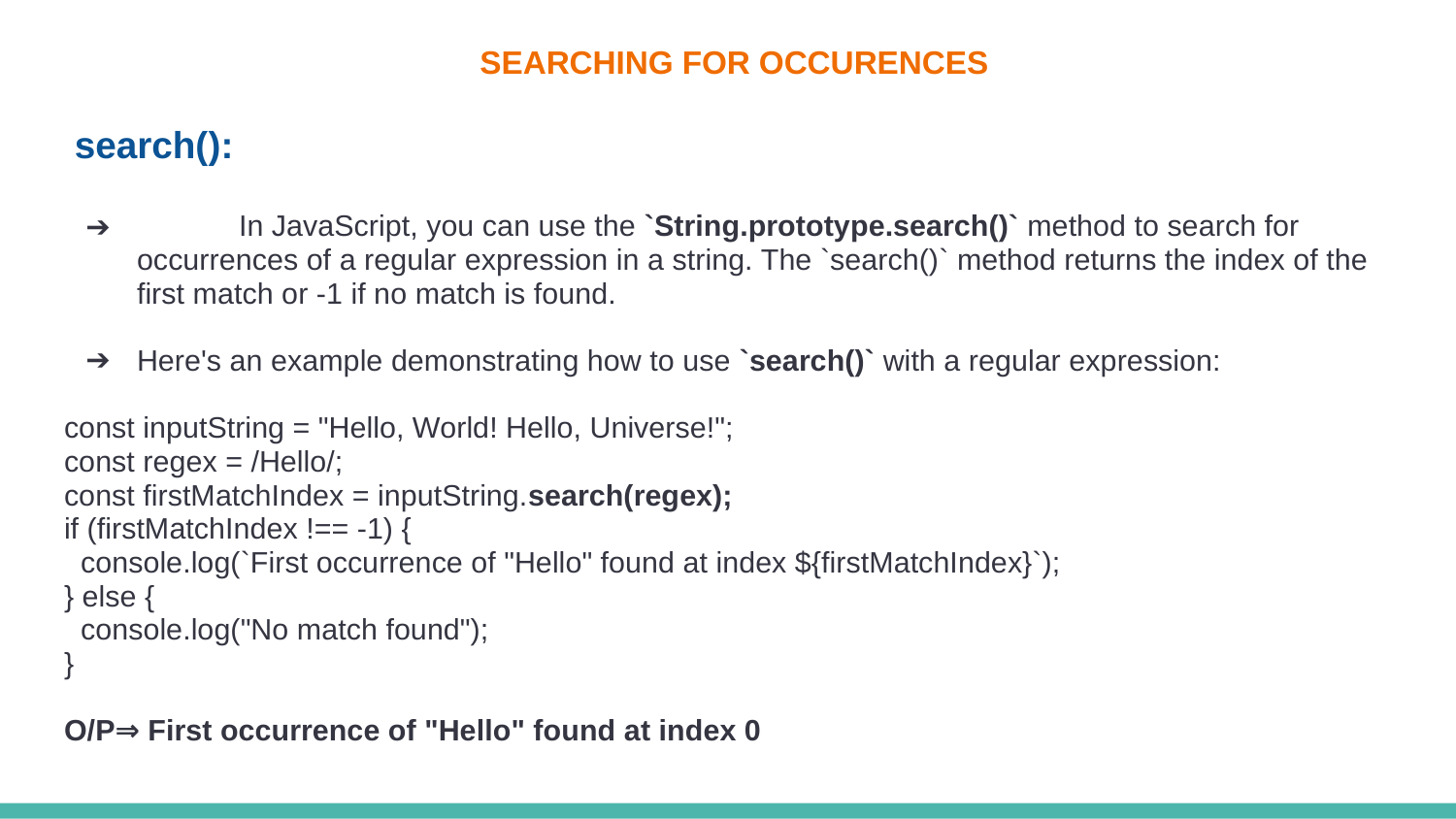

SEARCHING FOR OCCURENCES

 search():

              In JavaScript, you can use the `String.prototype.search()` method to search for occurrences of a regular expression in a string. The `search()` method returns the index of the first match or -1 if no match is found.

Here's an example demonstrating how to use `search()` with a regular expression:

const inputString = "Hello, World! Hello, Universe!";
const regex = /Hello/;
const firstMatchIndex = inputString.search(regex);
if (firstMatchIndex !== -1) {
  console.log(`First occurrence of "Hello" found at index ${firstMatchIndex}`);
} else {
  console.log("No match found");
}

O/P⇒ First occurrence of "Hello" found at index 0